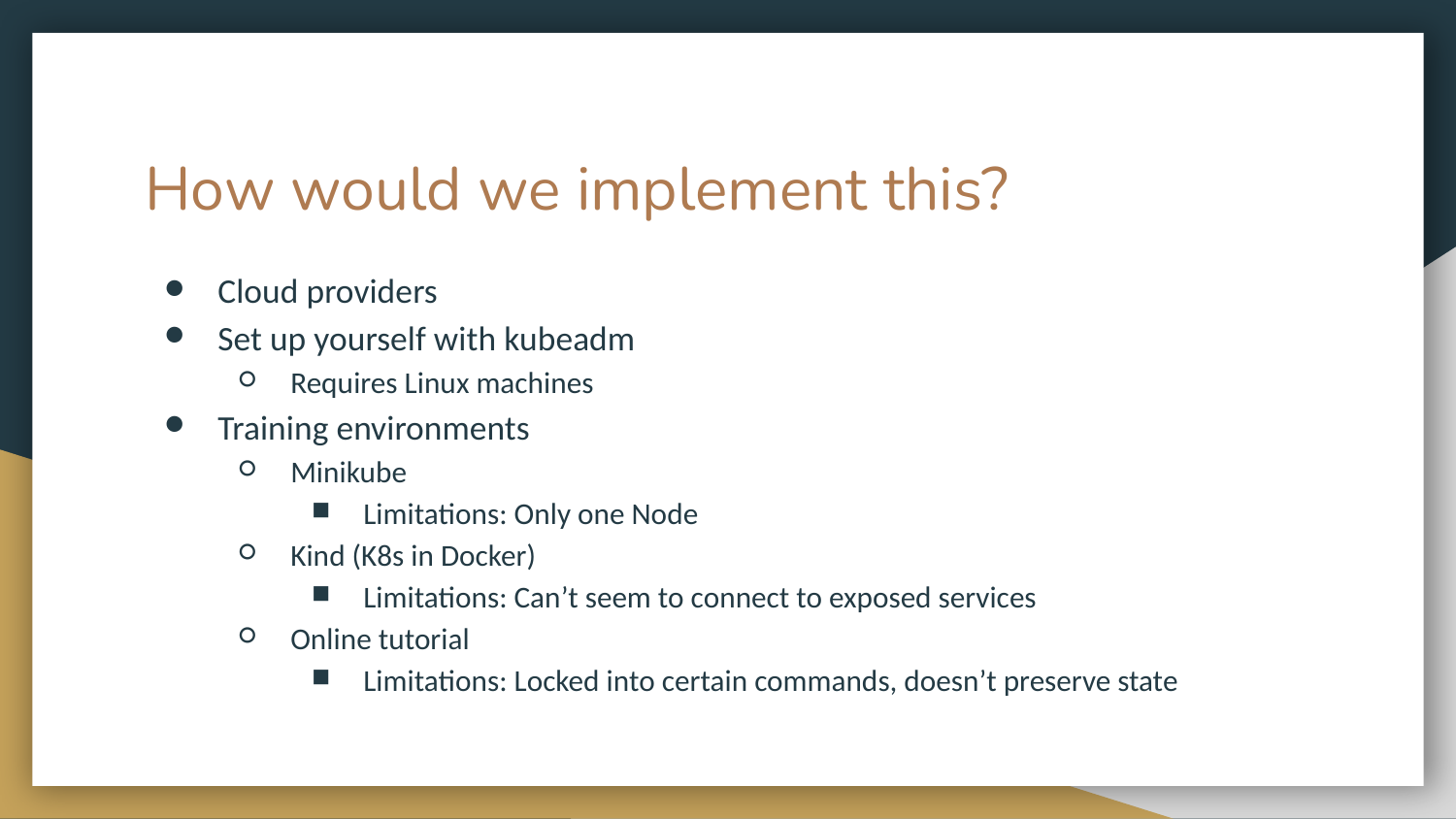

# How would we implement this?
Cloud providers
Set up yourself with kubeadm
Requires Linux machines
Training environments
Minikube
Limitations: Only one Node
Kind (K8s in Docker)
Limitations: Can’t seem to connect to exposed services
Online tutorial
Limitations: Locked into certain commands, doesn’t preserve state